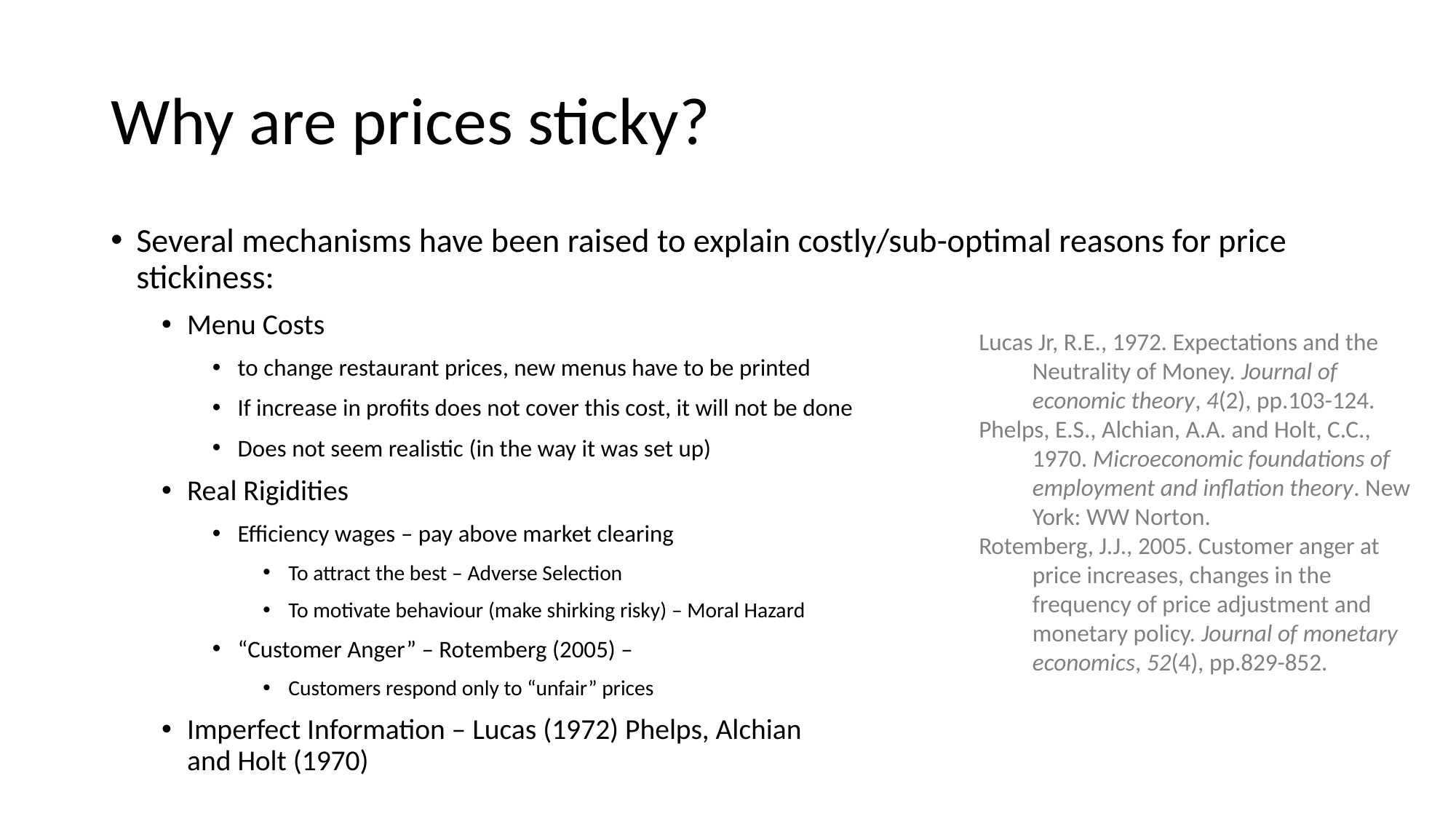

# Why are prices sticky?
Several mechanisms have been raised to explain costly/sub-optimal reasons for price stickiness:
Menu Costs
to change restaurant prices, new menus have to be printed
If increase in profits does not cover this cost, it will not be done
Does not seem realistic (in the way it was set up)
Real Rigidities
Efficiency wages – pay above market clearing
To attract the best – Adverse Selection
To motivate behaviour (make shirking risky) – Moral Hazard
“Customer Anger” – Rotemberg (2005) –
Customers respond only to “unfair” prices
Imperfect Information – Lucas (1972) Phelps, Alchian
and Holt (1970)
Lucas Jr, R.E., 1972. Expectations and the Neutrality of Money. Journal of economic theory, 4(2), pp.103-124.
Phelps, E.S., Alchian, A.A. and Holt, C.C., 1970. Microeconomic foundations of employment and inflation theory. New York: WW Norton.
Rotemberg, J.J., 2005. Customer anger at price increases, changes in the frequency of price adjustment and monetary policy. Journal of monetary economics, 52(4), pp.829-852.